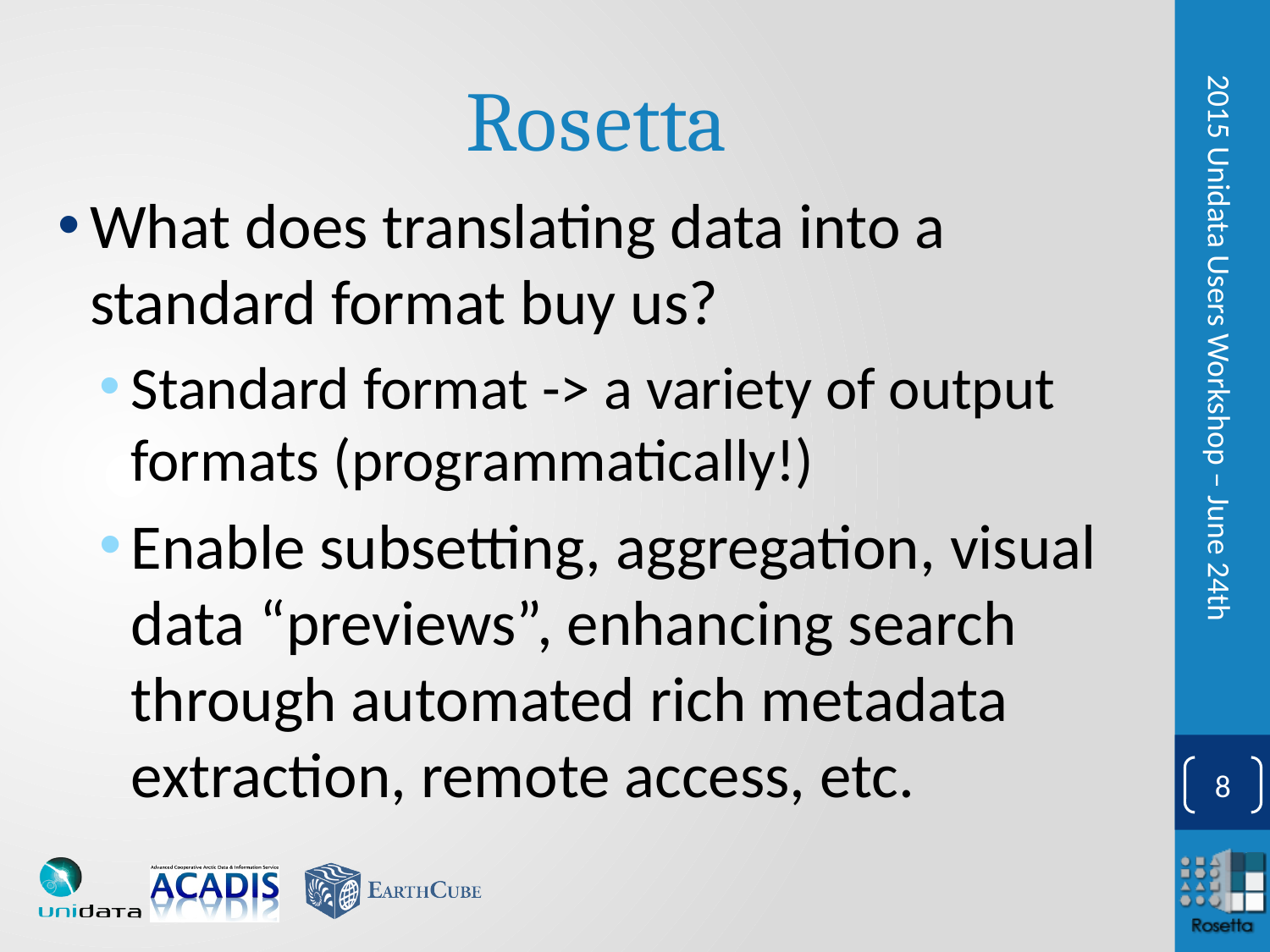

# Rosetta
What does translating data into a standard format buy us?
Standard format -> a variety of output formats (programmatically!)
Enable subsetting, aggregation, visual data “previews”, enhancing search through automated rich metadata extraction, remote access, etc.
2015 Unidata Users Workshop – June 24th
8